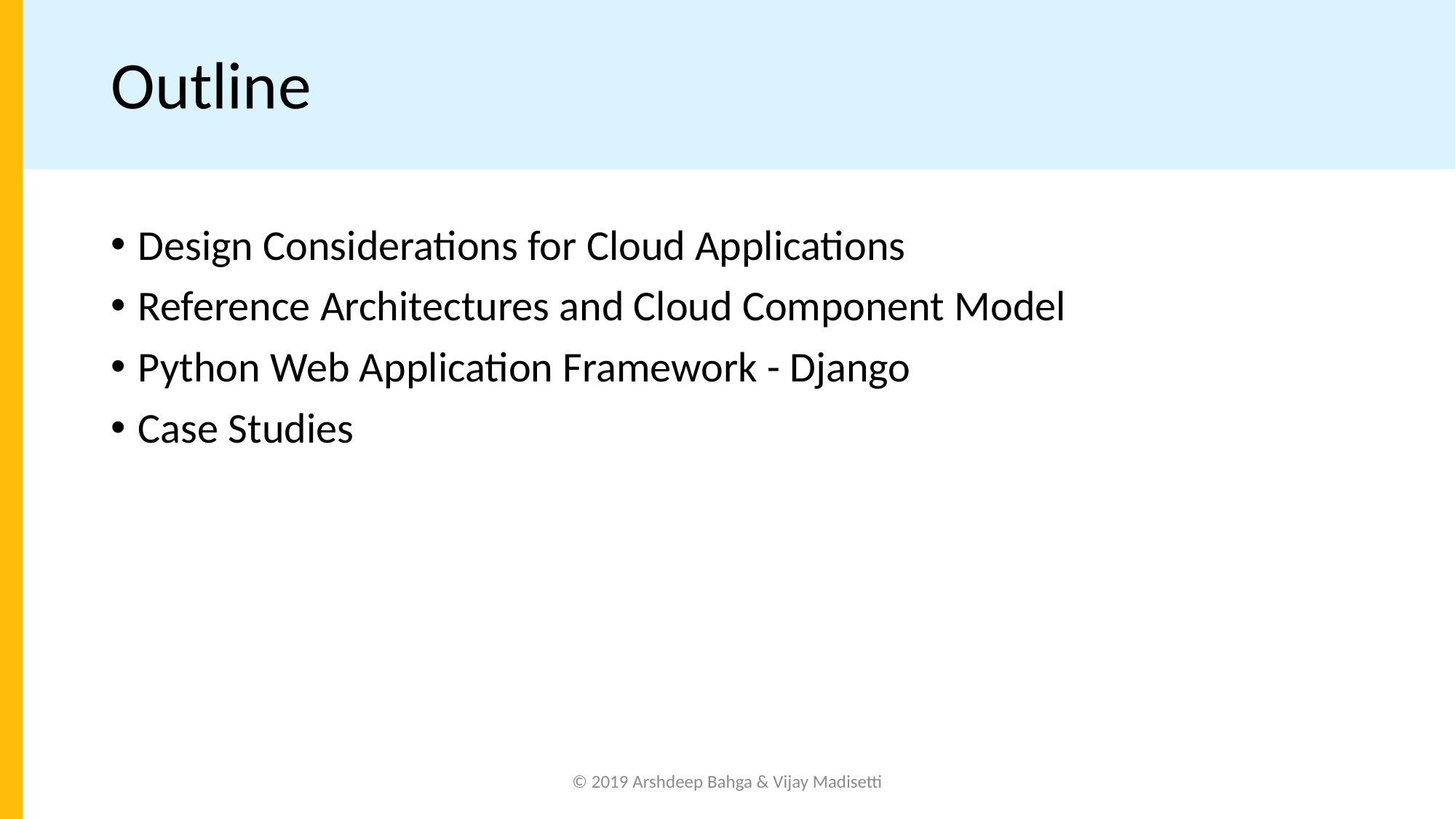

# Outline
Design Considerations for Cloud Applications
Reference Architectures and Cloud Component Model
Python Web Application Framework - Django
Case Studies
© 2019 Arshdeep Bahga & Vijay Madisetti